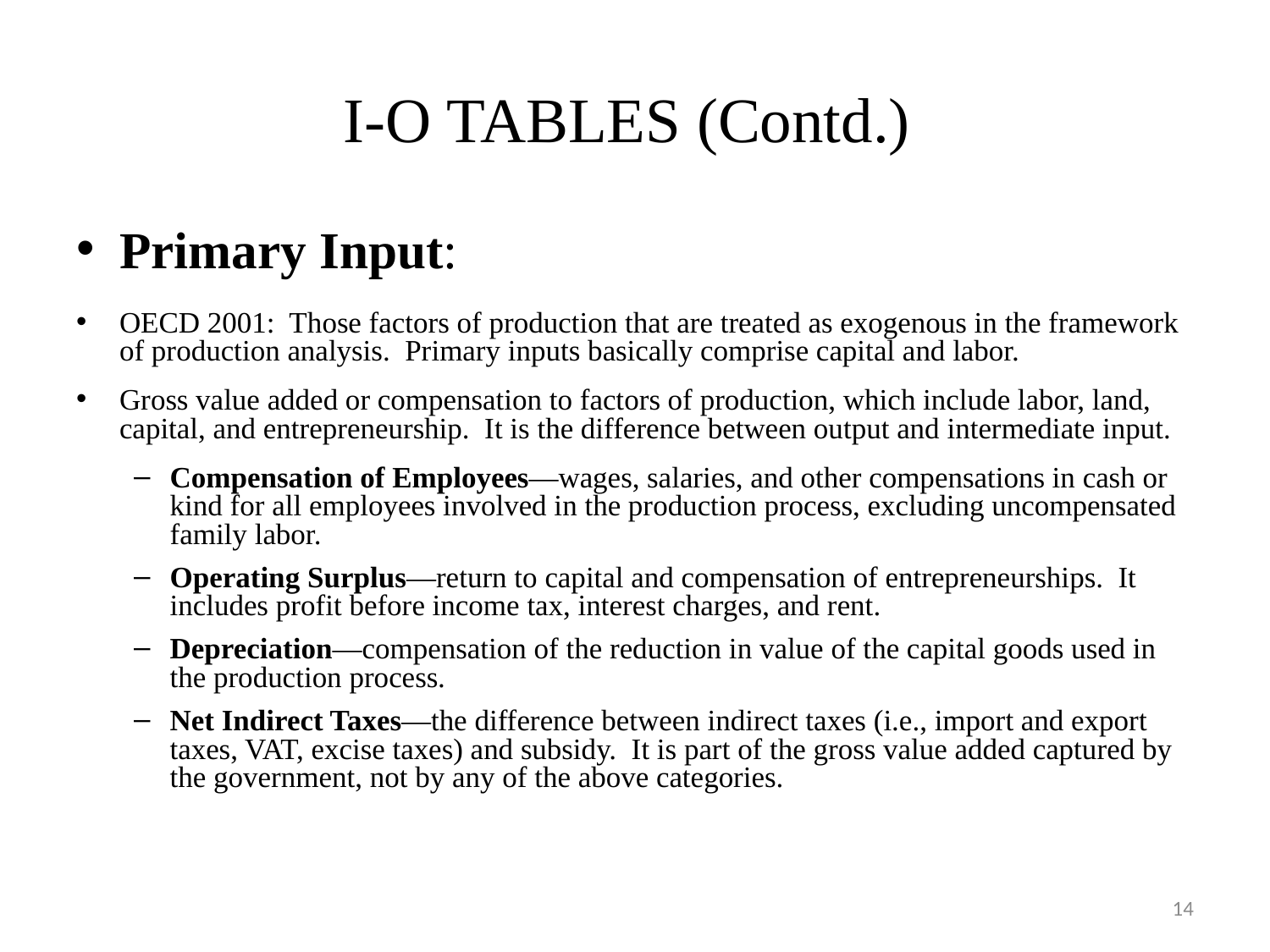

# I-O TABLES (Contd.)
Primary Input:
OECD 2001:  Those factors of production that are treated as exogenous in the framework of production analysis.  Primary inputs basically comprise capital and labor.
Gross value added or compensation to factors of production, which include labor, land, capital, and entrepreneurship.  It is the difference between output and intermediate input.
Compensation of Employees—wages, salaries, and other compensations in cash or kind for all employees involved in the production process, excluding uncompensated family labor.
Operating Surplus—return to capital and compensation of entrepreneurships.  It includes profit before income tax, interest charges, and rent.
Depreciation—compensation of the reduction in value of the capital goods used in the production process.
Net Indirect Taxes—the difference between indirect taxes (i.e., import and export taxes, VAT, excise taxes) and subsidy.  It is part of the gross value added captured by the government, not by any of the above categories.

14